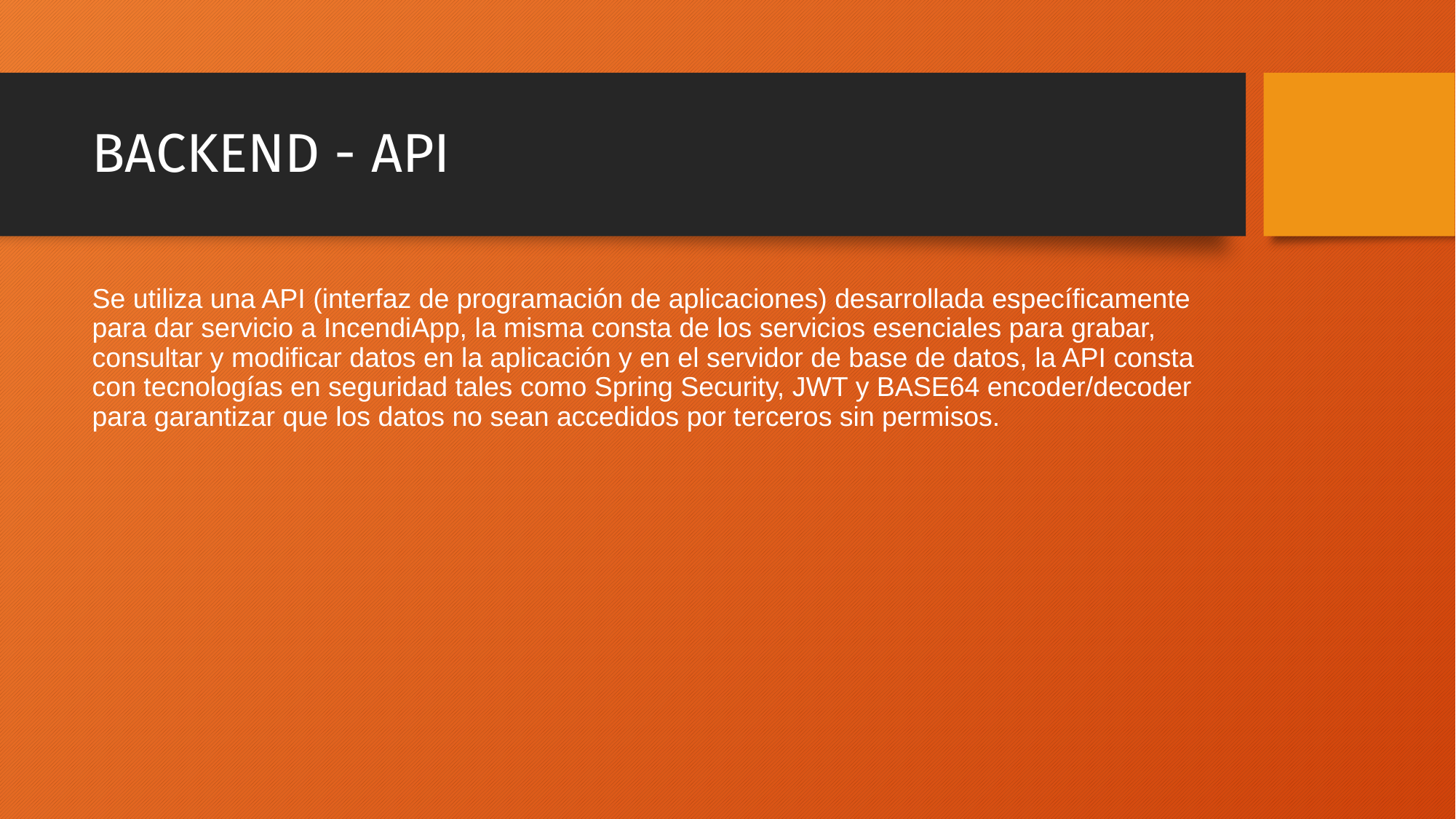

# BACKEND - API
Se utiliza una API (interfaz de programación de aplicaciones) desarrollada específicamente para dar servicio a IncendiApp, la misma consta de los servicios esenciales para grabar, consultar y modificar datos en la aplicación y en el servidor de base de datos, la API consta con tecnologías en seguridad tales como Spring Security, JWT y BASE64 encoder/decoder para garantizar que los datos no sean accedidos por terceros sin permisos.